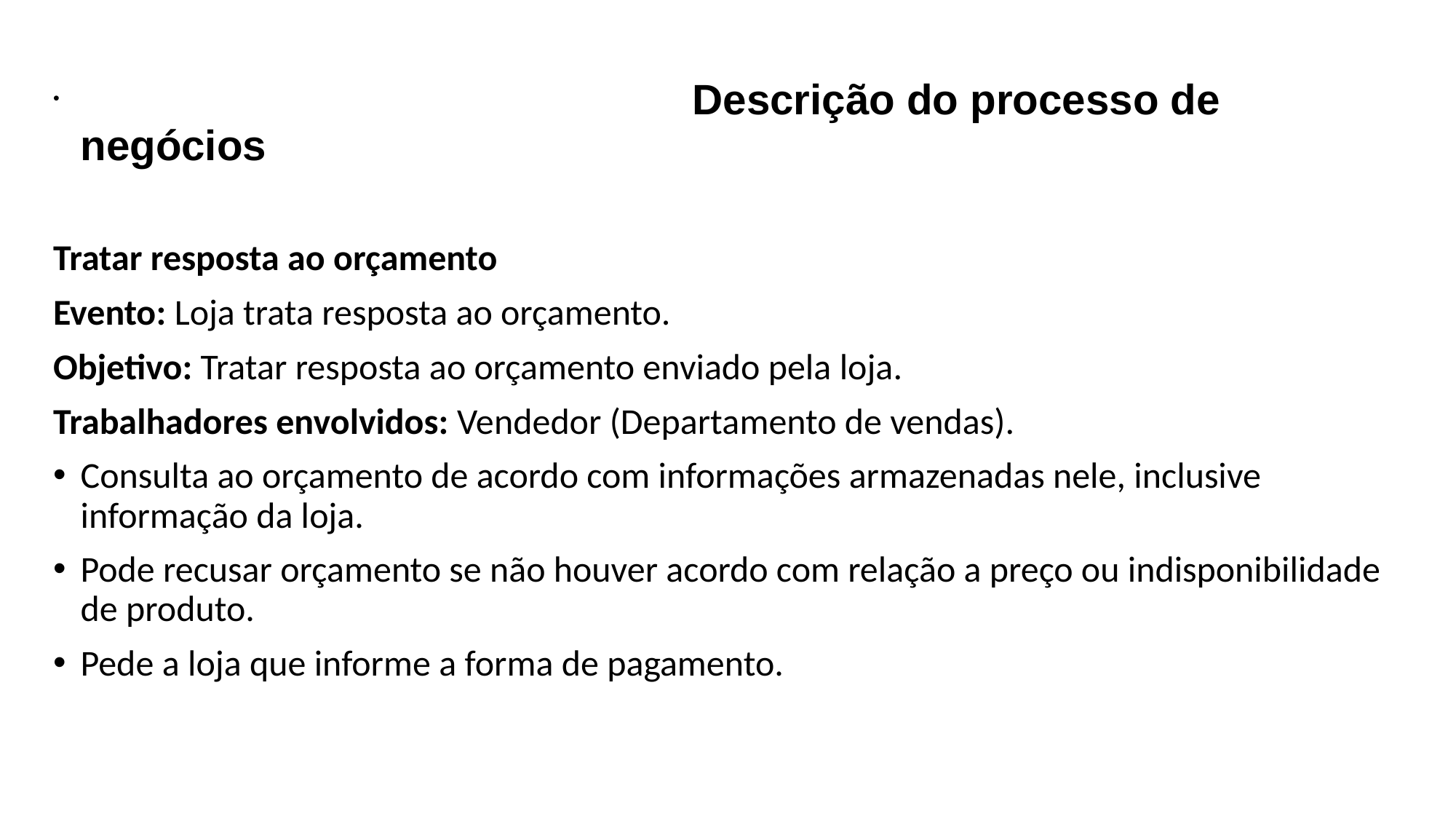

Descrição do processo de negócios

Tratar resposta ao orçamento
Evento: Loja trata resposta ao orçamento.
Objetivo: Tratar resposta ao orçamento enviado pela loja.
Trabalhadores envolvidos: Vendedor (Departamento de vendas).
Consulta ao orçamento de acordo com informações armazenadas nele, inclusive informação da loja.
Pode recusar orçamento se não houver acordo com relação a preço ou indisponibilidade de produto.
Pede a loja que informe a forma de pagamento.